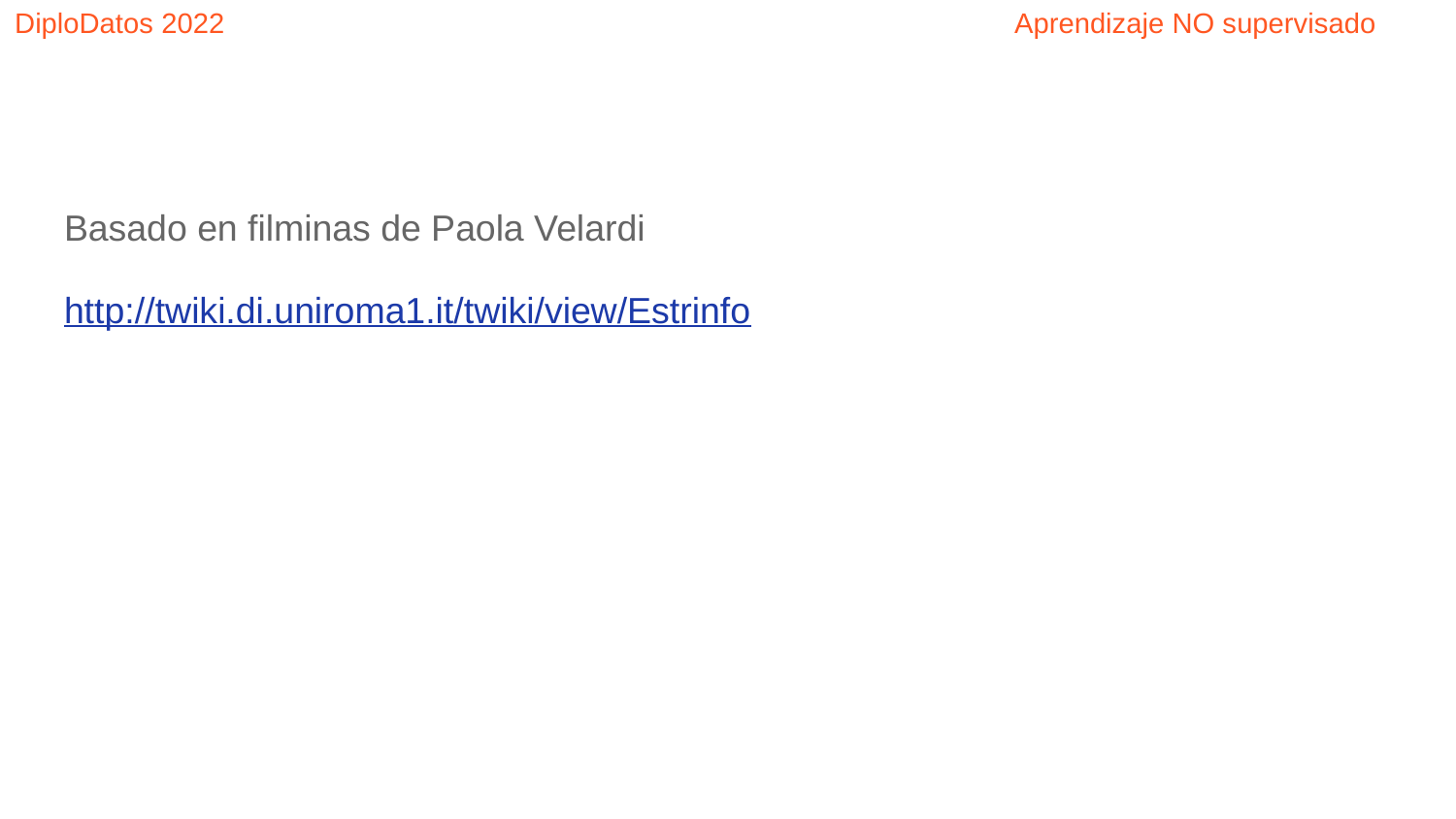

#
Basado en filminas de Paola Velardi
http://twiki.di.uniroma1.it/twiki/view/Estrinfo